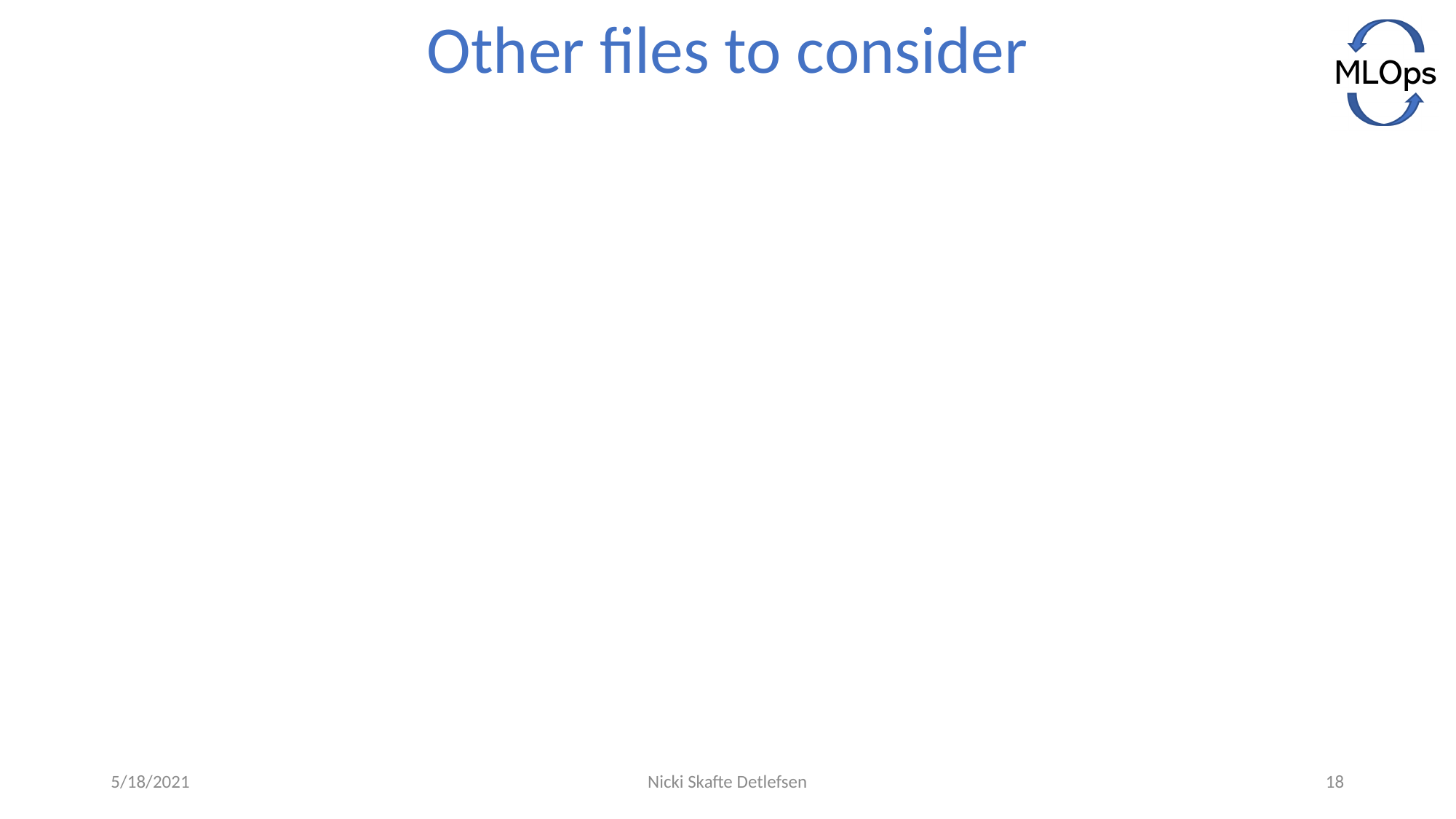

# Other files to consider

5/18/2021
Nicki Skafte Detlefsen
18